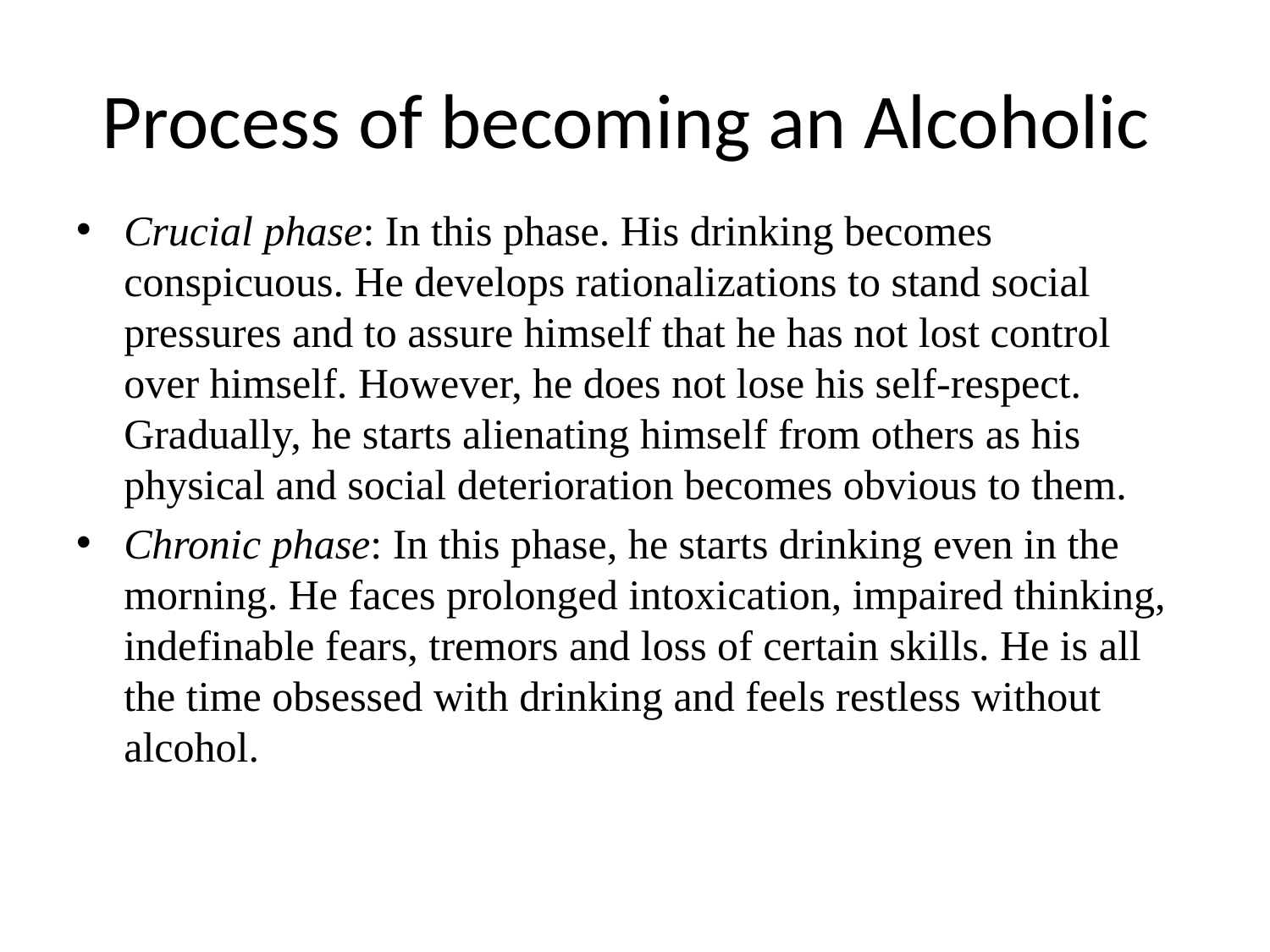

# Process of becoming an Alcoholic
Crucial phase: In this phase. His drinking becomes conspicuous. He develops rationalizations to stand social pressures and to assure himself that he has not lost control over himself. However, he does not lose his self-respect. Gradually, he starts alienating himself from others as his physical and social deterioration becomes obvious to them.
Chronic phase: In this phase, he starts drinking even in the morning. He faces prolonged intoxication, impaired thinking, indefinable fears, tremors and loss of certain skills. He is all the time obsessed with drinking and feels restless without alcohol.